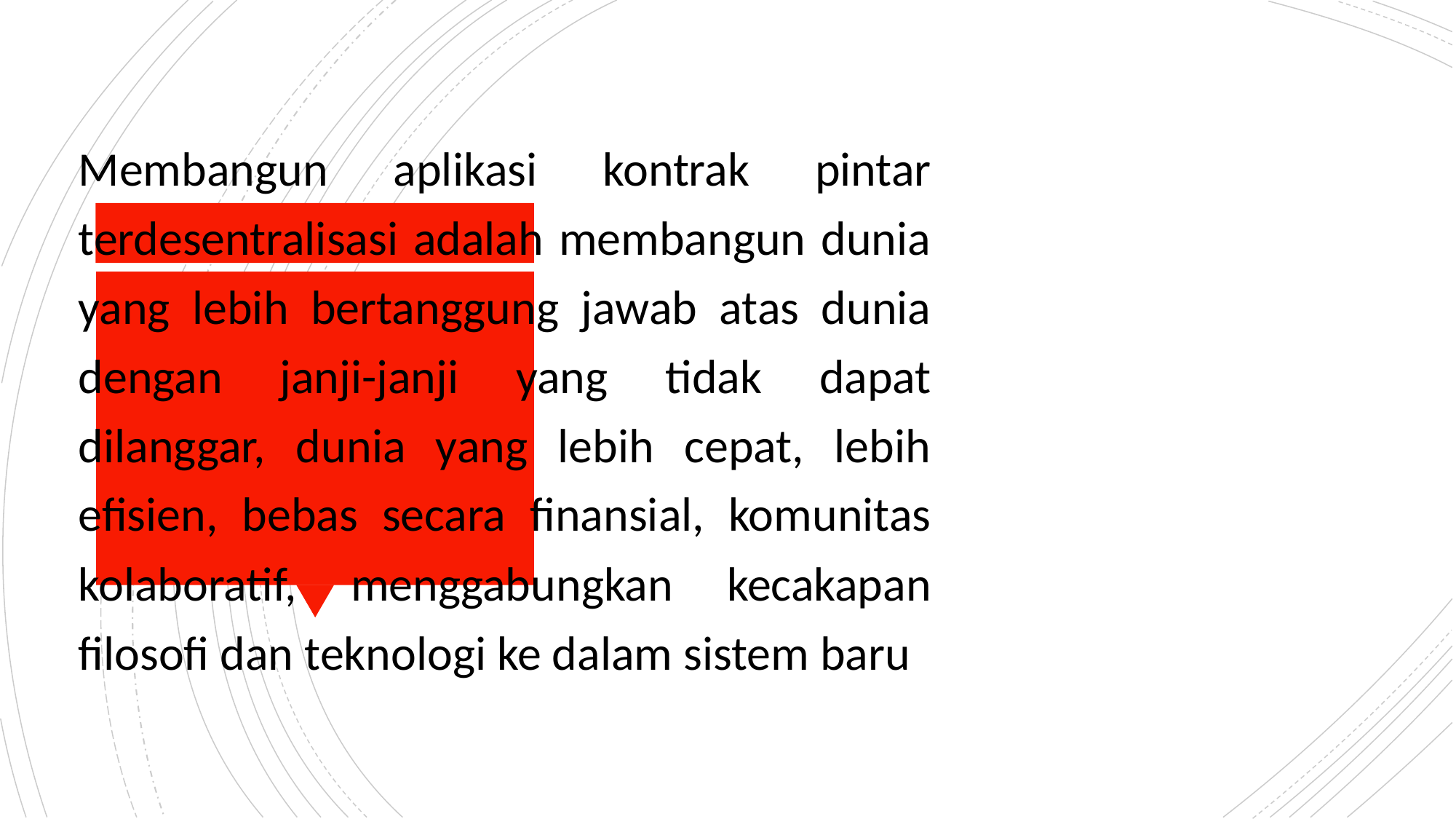

Membangun aplikasi kontrak pintar terdesentralisasi adalah membangun dunia yang lebih bertanggung jawab atas dunia dengan janji-janji yang tidak dapat dilanggar, dunia yang lebih cepat, lebih efisien, bebas secara finansial, komunitas kolaboratif, menggabungkan kecakapan filosofi dan teknologi ke dalam sistem baru